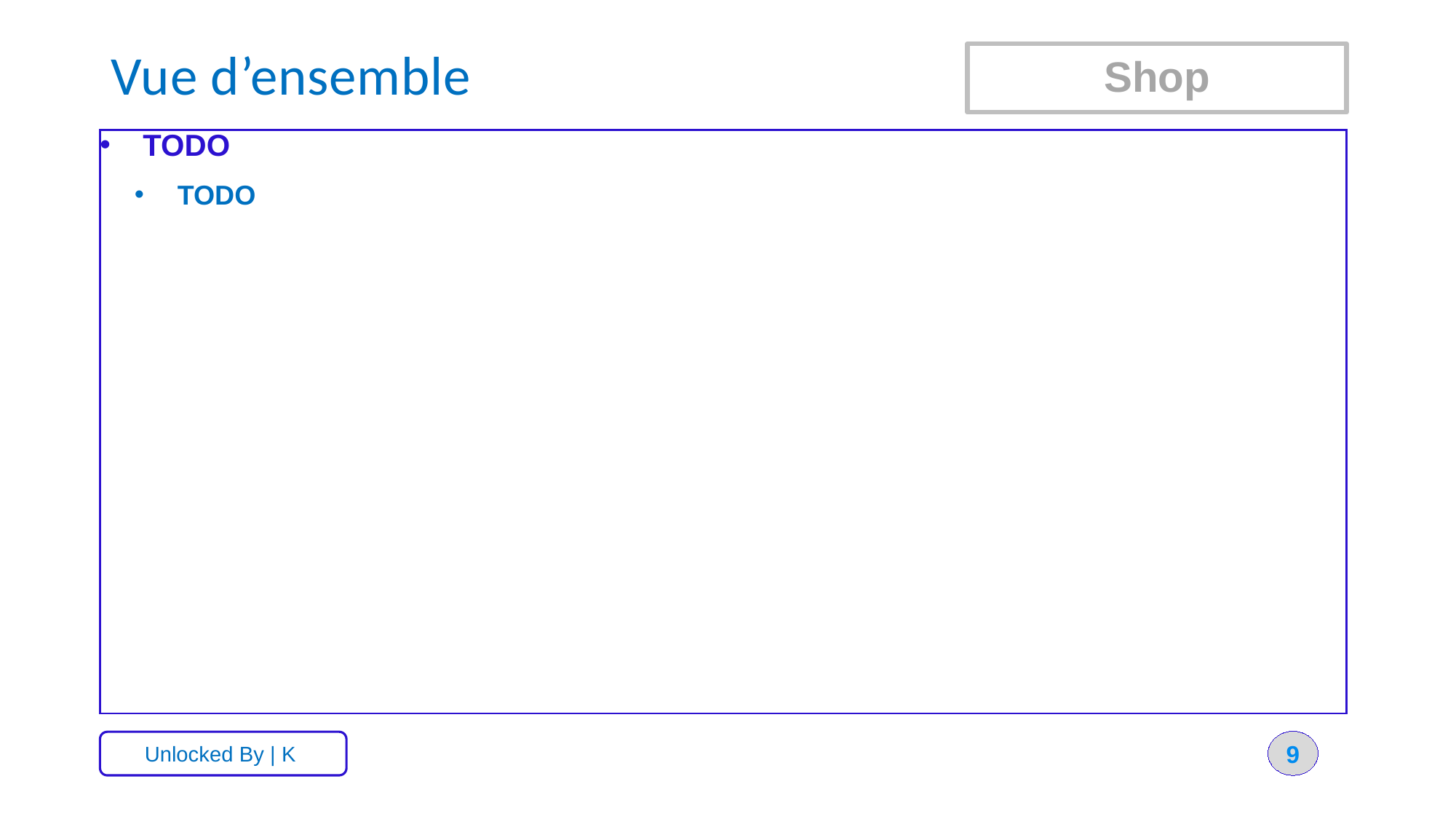

# Vue d’ensemble
Shop
TODO
TODO
9
Unlocked By | K